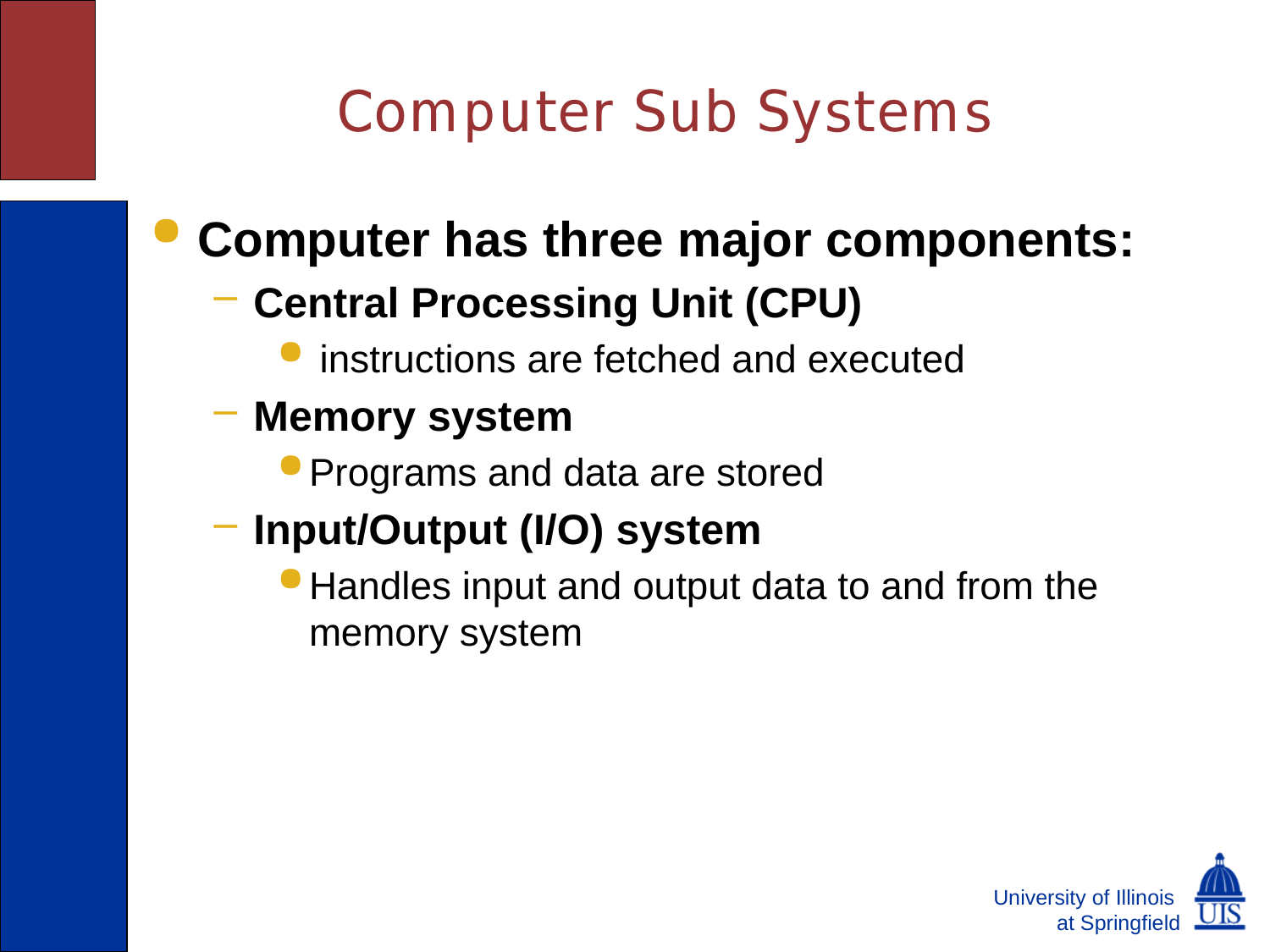

# Computer Sub Systems
Computer has three major components:
Central Processing Unit (CPU)
 instructions are fetched and executed
Memory system
Programs and data are stored
Input/Output (I/O) system
Handles input and output data to and from the memory system